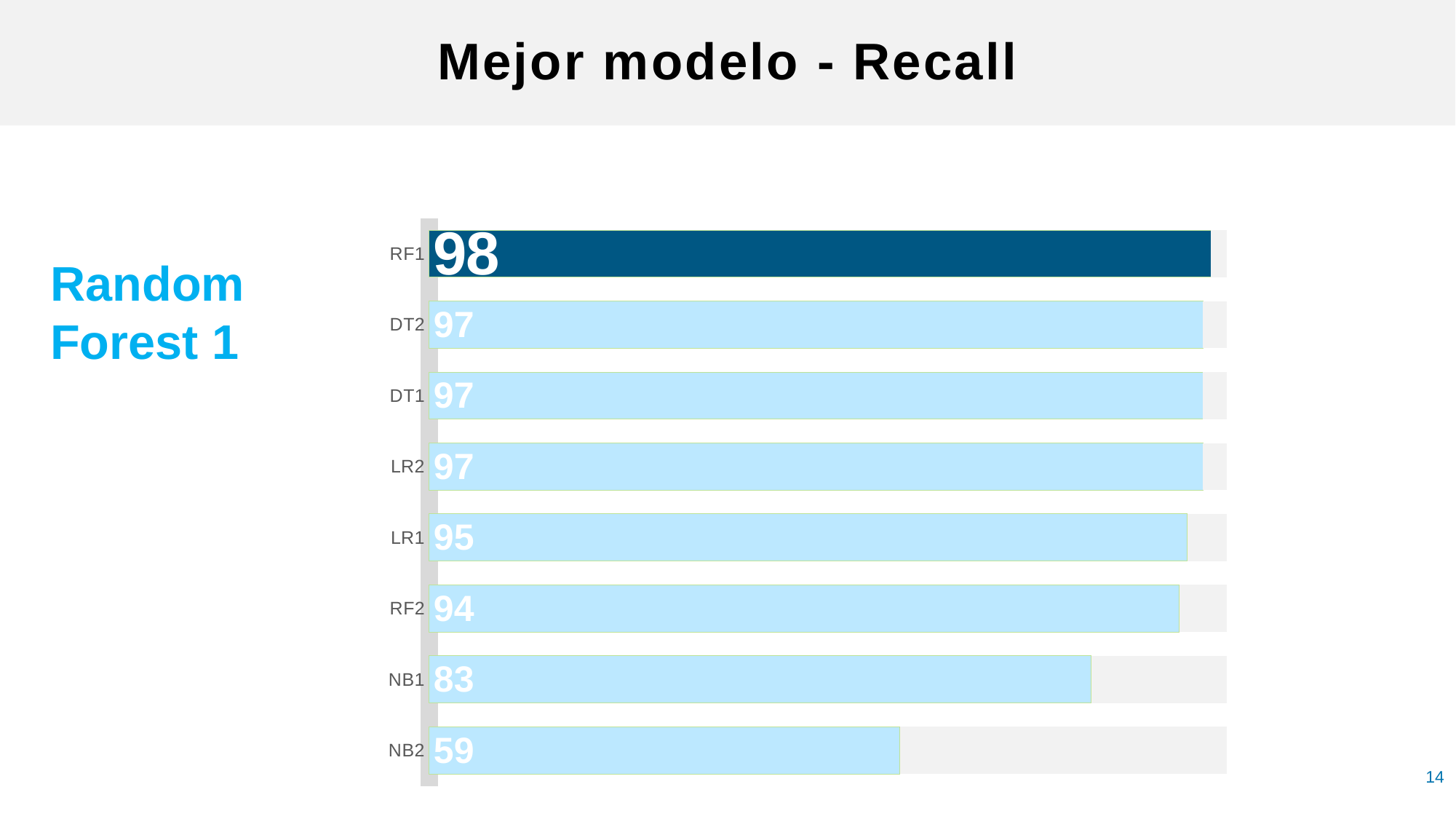

# Mejor modelo - Recall

### Chart

| Category | Series 1 | Series 2 |
|---|---|---|
| NB2 | 59.0 | 41.0 |
| NB1 | 83.0 | 17.0 |
| RF2 | 94.0 | 6.0 |
| LR1 | 95.0 | 5.0 |
| LR2 | 97.0 | 3.0 |
| DT1 | 97.0 | 3.0 |
| DT2 | 97.0 | 3.0 |
| RF1 | 98.0 | 2.0 |
Random
Forest 1
14